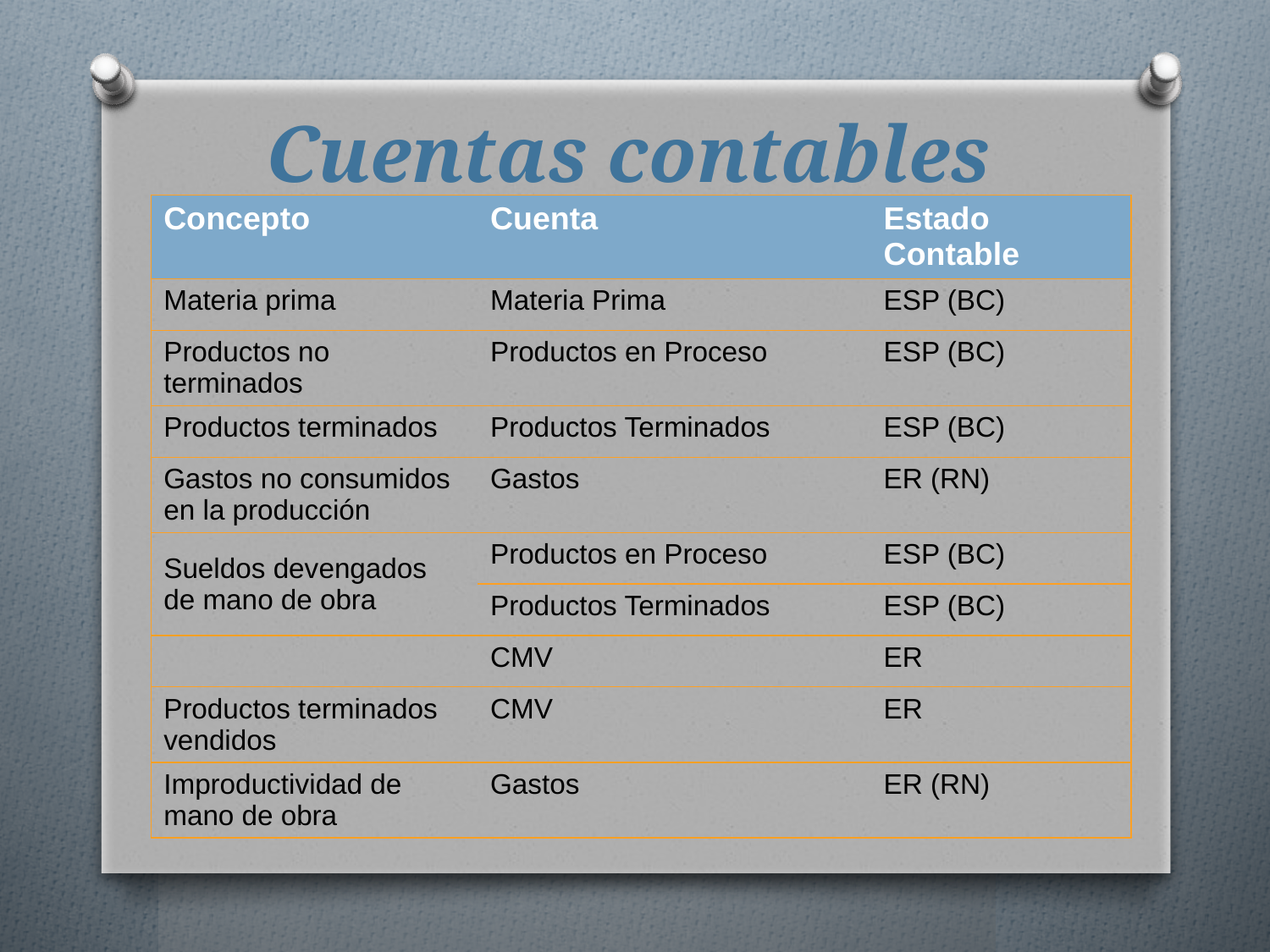

# Cuentas contables
| Concepto | Cuenta | Estado Contable |
| --- | --- | --- |
| Materia prima | Materia Prima | ESP (BC) |
| Productos no terminados | Productos en Proceso | ESP (BC) |
| Productos terminados | Productos Terminados | ESP (BC) |
| Gastos no consumidos en la producción | Gastos | ER (RN) |
| Sueldos devengados de mano de obra | Productos en Proceso | ESP (BC) |
|  | Productos Terminados | ESP (BC) |
|  | CMV | ER |
| Productos terminados vendidos | CMV | ER |
| Improductividad de mano de obra | Gastos | ER (RN) |